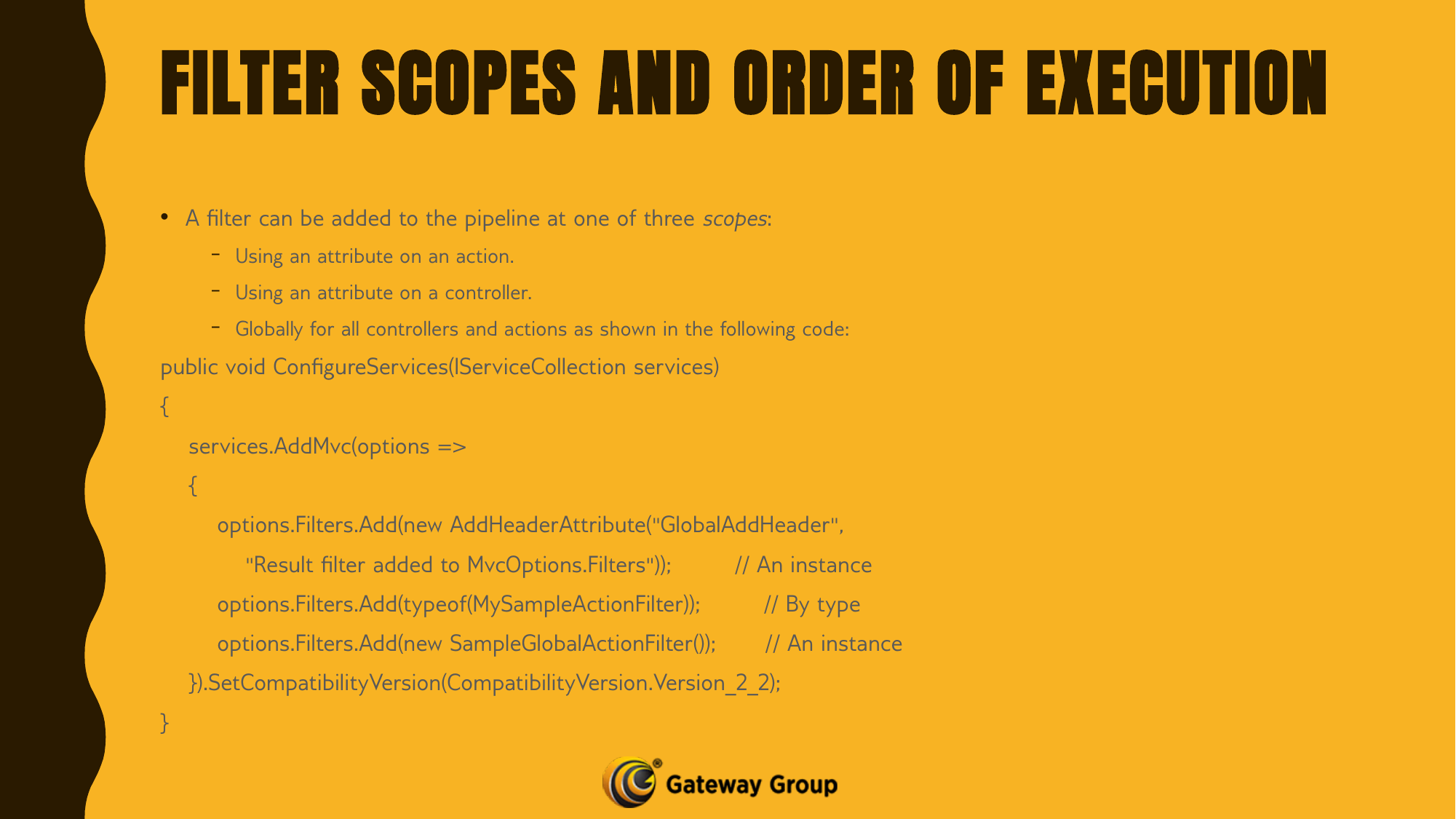

# Filter scopes and order of execution
A filter can be added to the pipeline at one of three scopes:
Using an attribute on an action.
Using an attribute on a controller.
Globally for all controllers and actions as shown in the following code:
public void ConfigureServices(IServiceCollection services)
{
    services.AddMvc(options =>
    {
        options.Filters.Add(new AddHeaderAttribute("GlobalAddHeader",
            "Result filter added to MvcOptions.Filters"));         // An instance
        options.Filters.Add(typeof(MySampleActionFilter));         // By type
        options.Filters.Add(new SampleGlobalActionFilter());       // An instance
    }).SetCompatibilityVersion(CompatibilityVersion.Version_2_2);
}